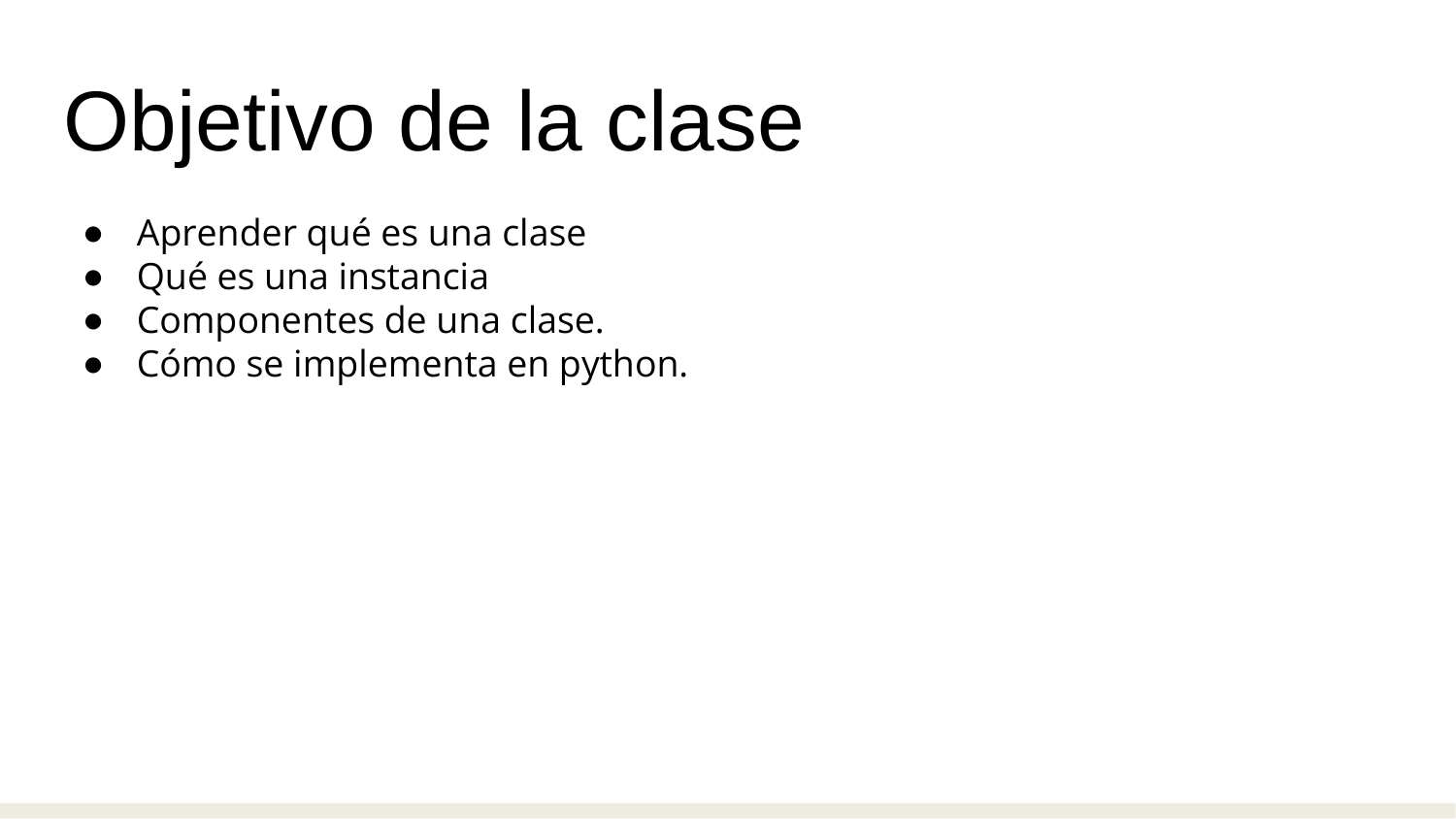

Objetivo de la clase
Aprender qué es una clase
Qué es una instancia
Componentes de una clase.
Cómo se implementa en python.